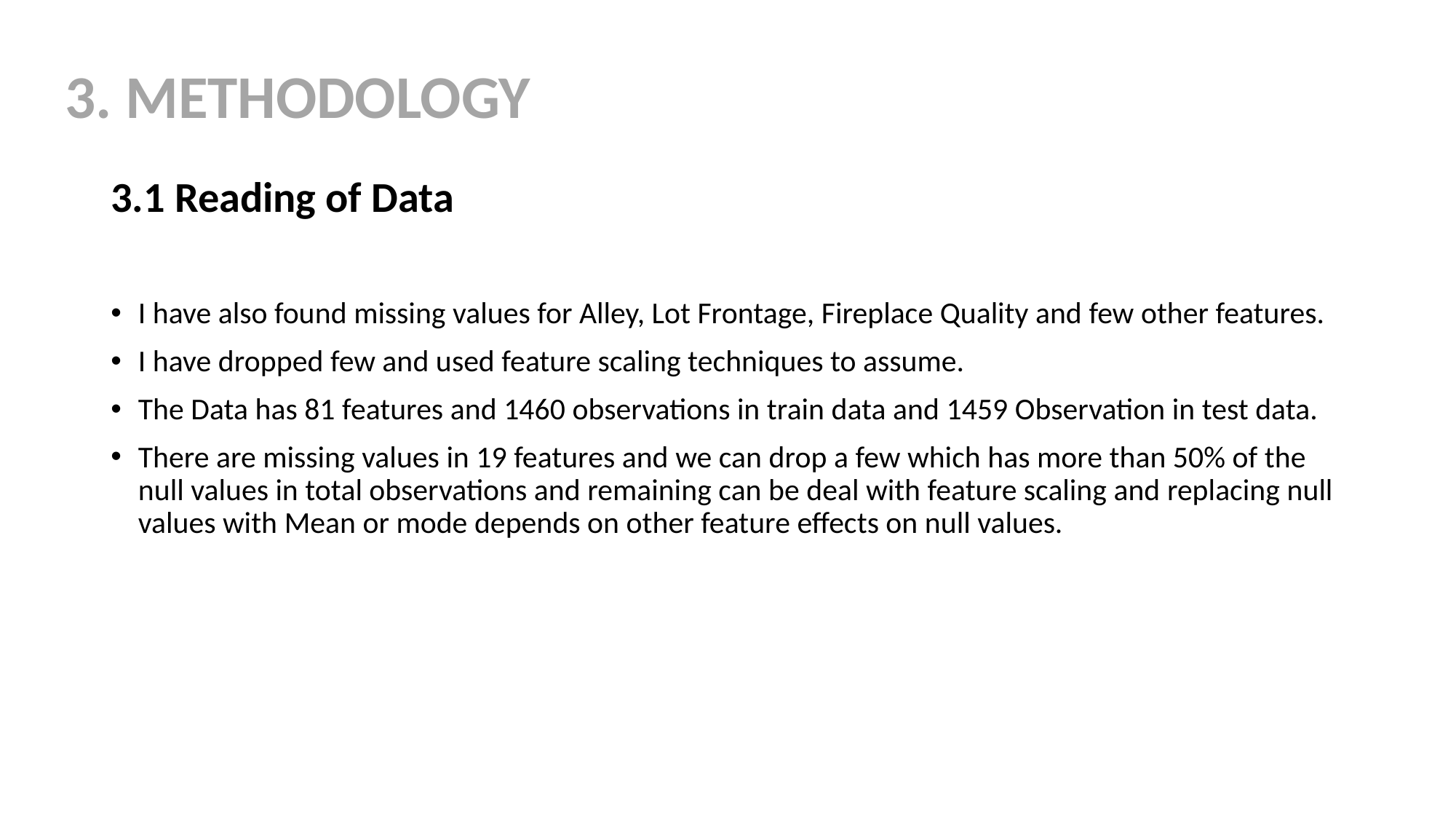

3. METHODOLOGY
3.1 Reading of Data

I have also found missing values for Alley, Lot Frontage, Fireplace Quality and few other features.
I have dropped few and used feature scaling techniques to assume.
The Data has 81 features and 1460 observations in train data and 1459 Observation in test data.
There are missing values in 19 features and we can drop a few which has more than 50% of the null values in total observations and remaining can be deal with feature scaling and replacing null values with Mean or mode depends on other feature effects on null values.